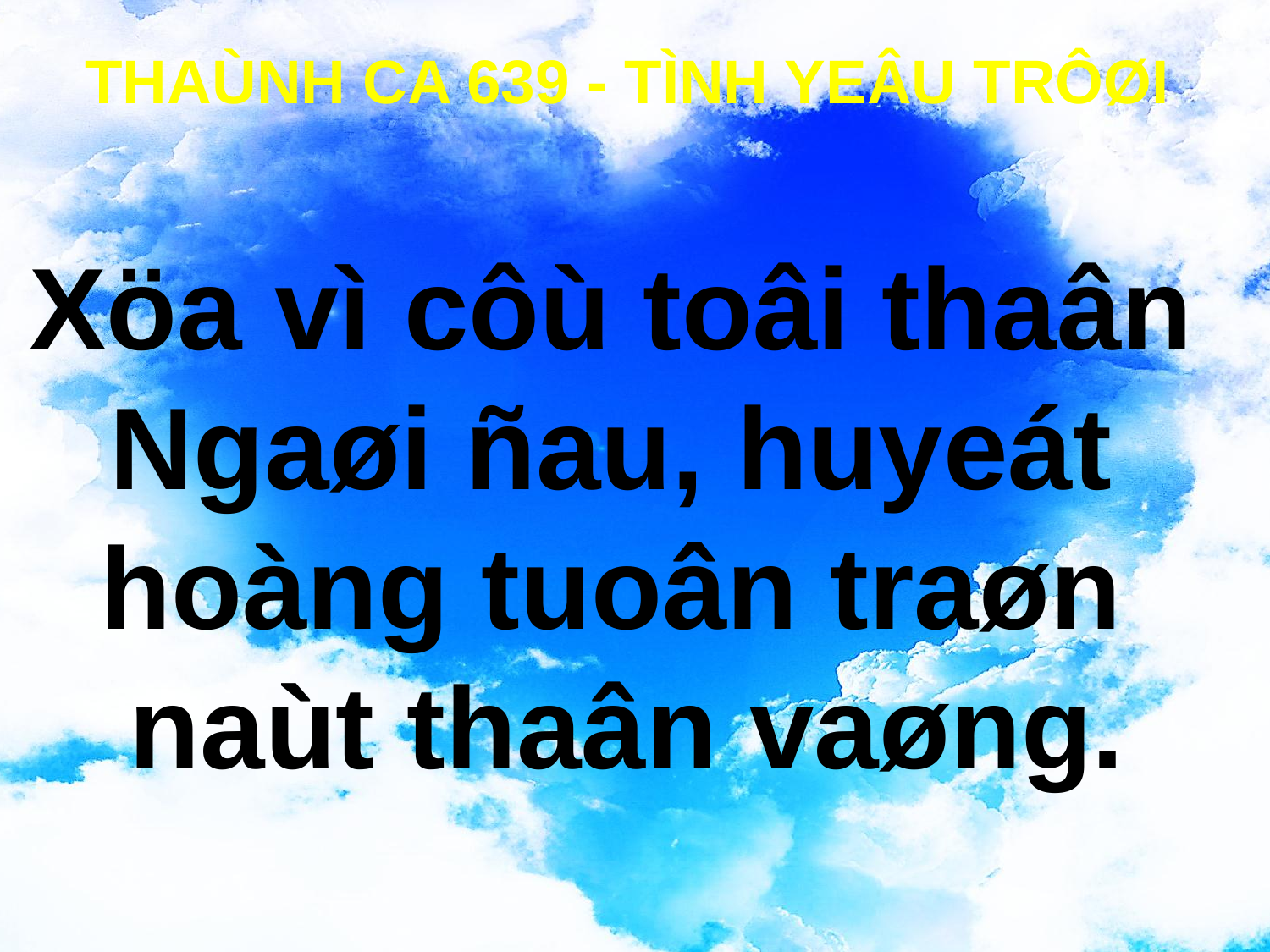

THAÙNH CA 639 - TÌNH YEÂU TRÔØI
Xöa vì côù toâi thaân
Ngaøi ñau, huyeát
hoàng tuoân traøn
naùt thaân vaøng.